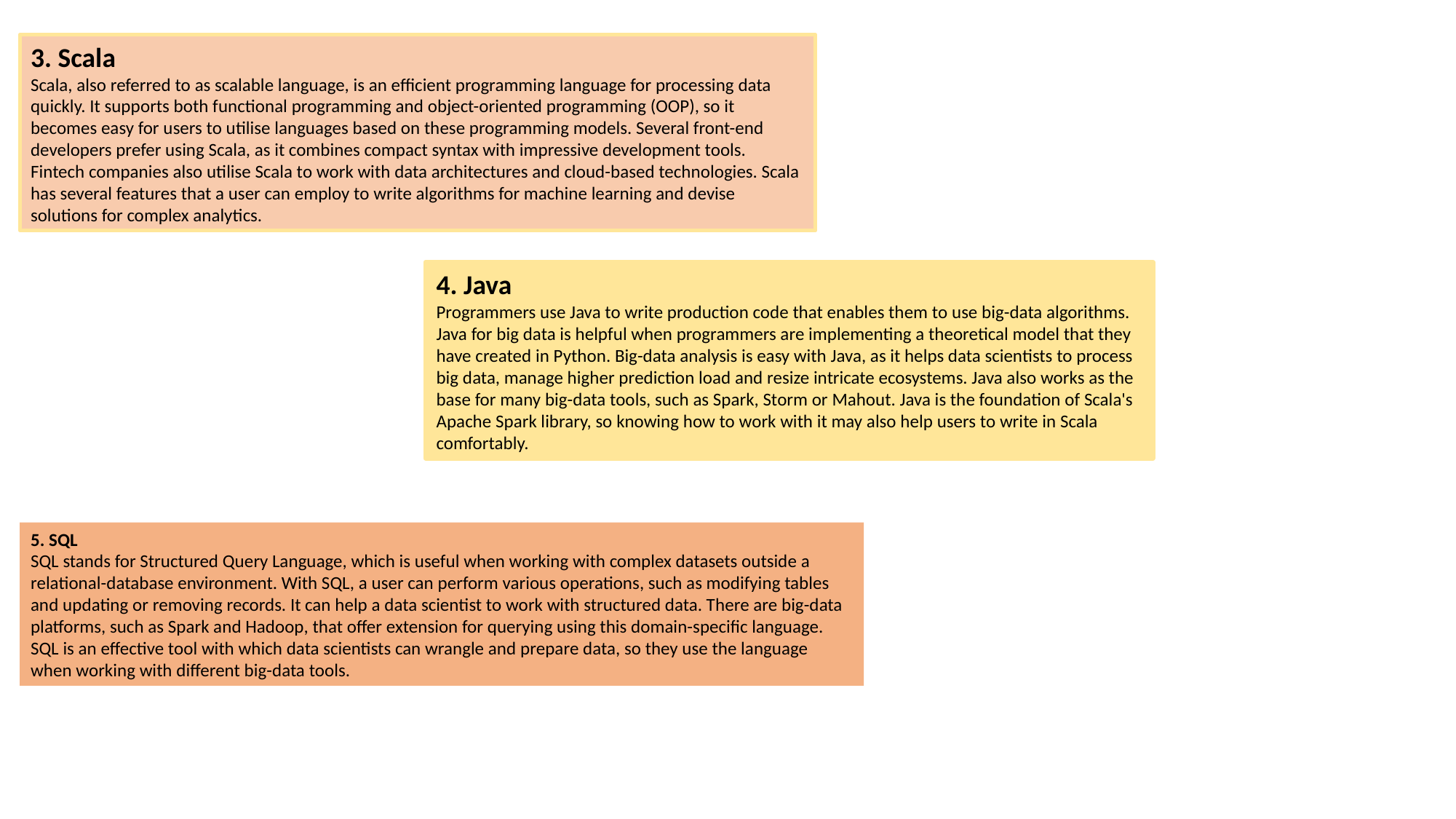

3. Scala
Scala, also referred to as scalable language, is an efficient programming language for processing data quickly. It supports both functional programming and object-oriented programming (OOP), so it becomes easy for users to utilise languages based on these programming models. Several front-end developers prefer using Scala, as it combines compact syntax with impressive development tools. Fintech companies also utilise Scala to work with data architectures and cloud-based technologies. Scala has several features that a user can employ to write algorithms for machine learning and devise solutions for complex analytics.
4. Java
Programmers use Java to write production code that enables them to use big-data algorithms. Java for big data is helpful when programmers are implementing a theoretical model that they have created in Python. Big-data analysis is easy with Java, as it helps data scientists to process big data, manage higher prediction load and resize intricate ecosystems. Java also works as the base for many big-data tools, such as Spark, Storm or Mahout. Java is the foundation of Scala's Apache Spark library, so knowing how to work with it may also help users to write in Scala comfortably.
5. SQL
SQL stands for Structured Query Language, which is useful when working with complex datasets outside a relational-database environment. With SQL, a user can perform various operations, such as modifying tables and updating or removing records. It can help a data scientist to work with structured data. There are big-data platforms, such as Spark and Hadoop, that offer extension for querying using this domain-specific language. SQL is an effective tool with which data scientists can wrangle and prepare data, so they use the language when working with different big-data tools.